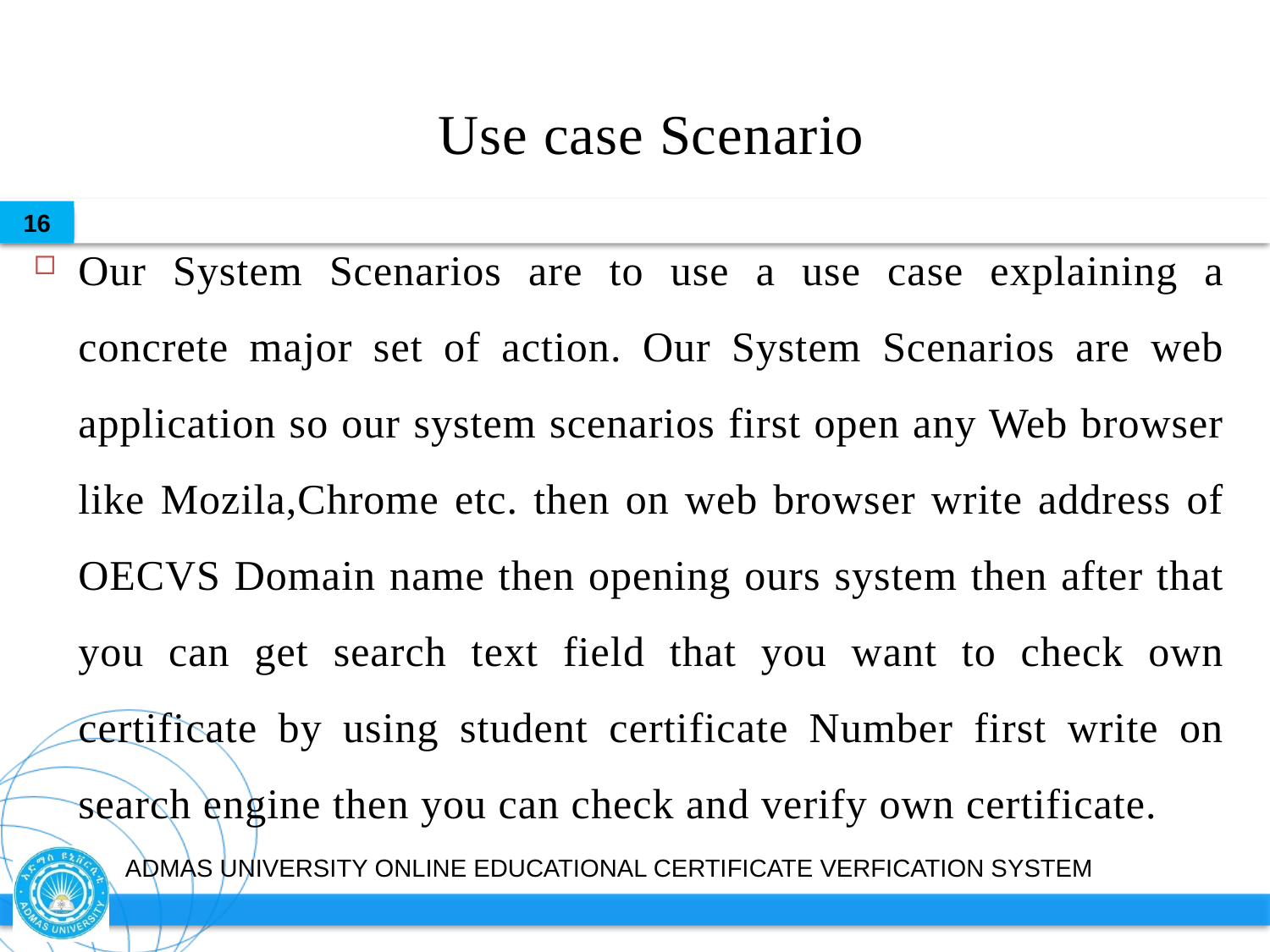

# Use case Scenario
16
Our System Scenarios are to use a use case explaining a concrete major set of action. Our System Scenarios are web application so our system scenarios first open any Web browser like Mozila,Chrome etc. then on web browser write address of OECVS Domain name then opening ours system then after that you can get search text field that you want to check own certificate by using student certificate Number first write on search engine then you can check and verify own certificate.